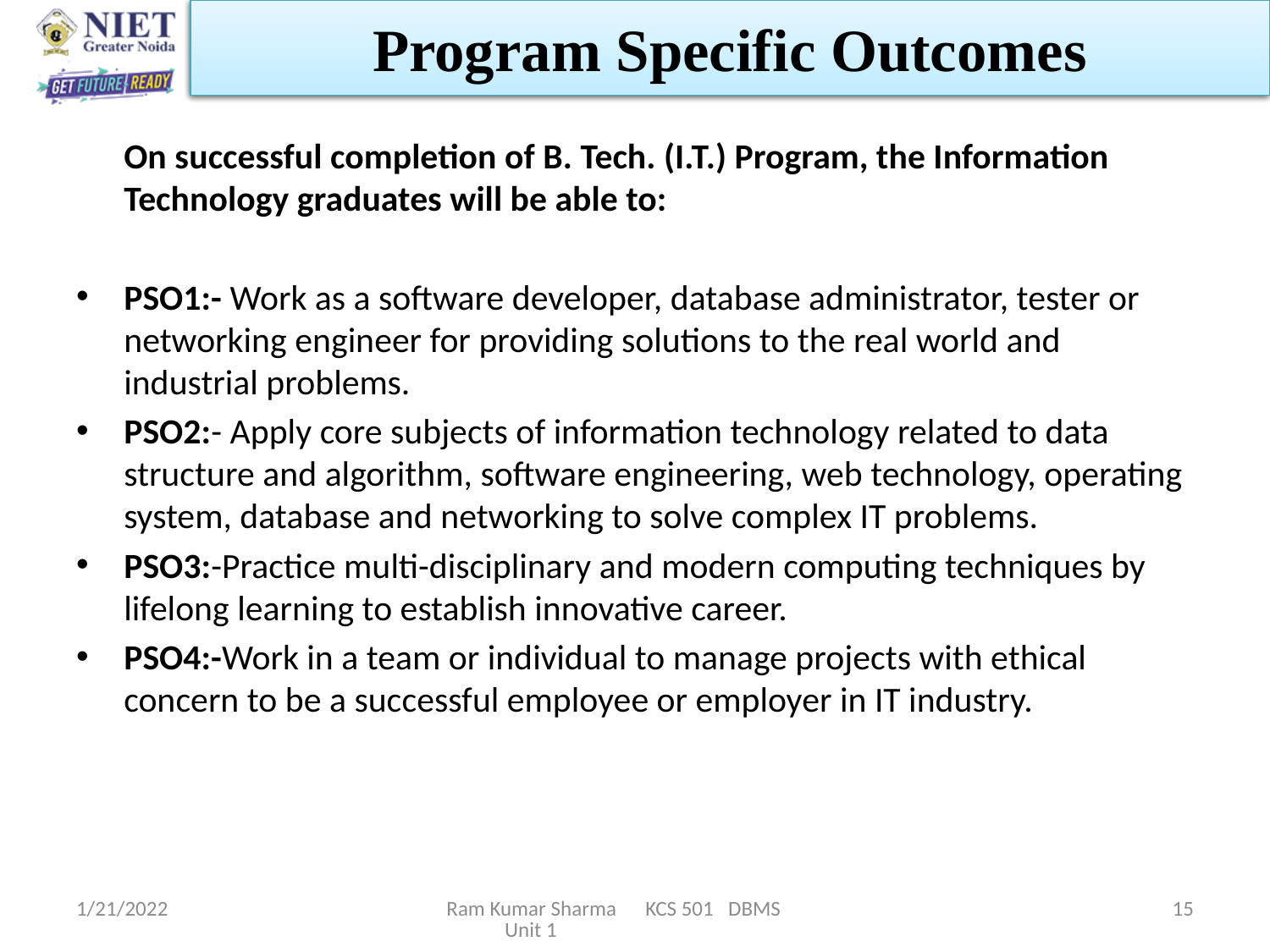

# Program Specific Outcomes
	On successful completion of B. Tech. (I.T.) Program, the Information Technology graduates will be able to:

PSO1:- Work as a software developer, database administrator, tester or networking engineer for providing solutions to the real world and industrial problems.
PSO2:- Apply core subjects of information technology related to data structure and algorithm, software engineering, web technology, operating system, database and networking to solve complex IT problems.
PSO3:-Practice multi-disciplinary and modern computing techniques by lifelong learning to establish innovative career.
PSO4:-Work in a team or individual to manage projects with ethical concern to be a successful employee or employer in IT industry.

1/21/2022
Ram Kumar Sharma      KCS 501   DBMS                    Unit 1
15